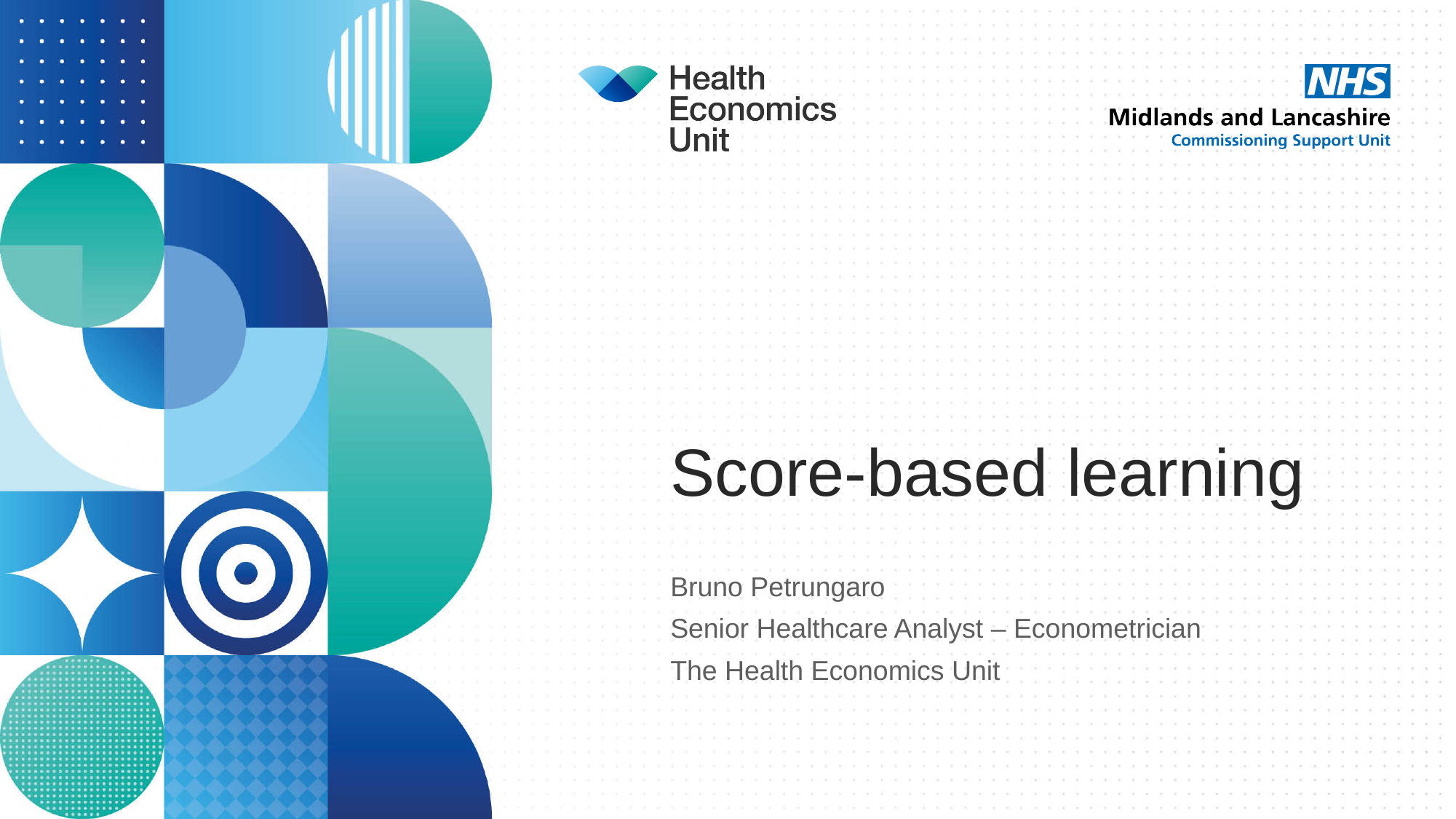

# Score-based learning
Bruno Petrungaro
Senior Healthcare Analyst – Econometrician
The Health Economics Unit